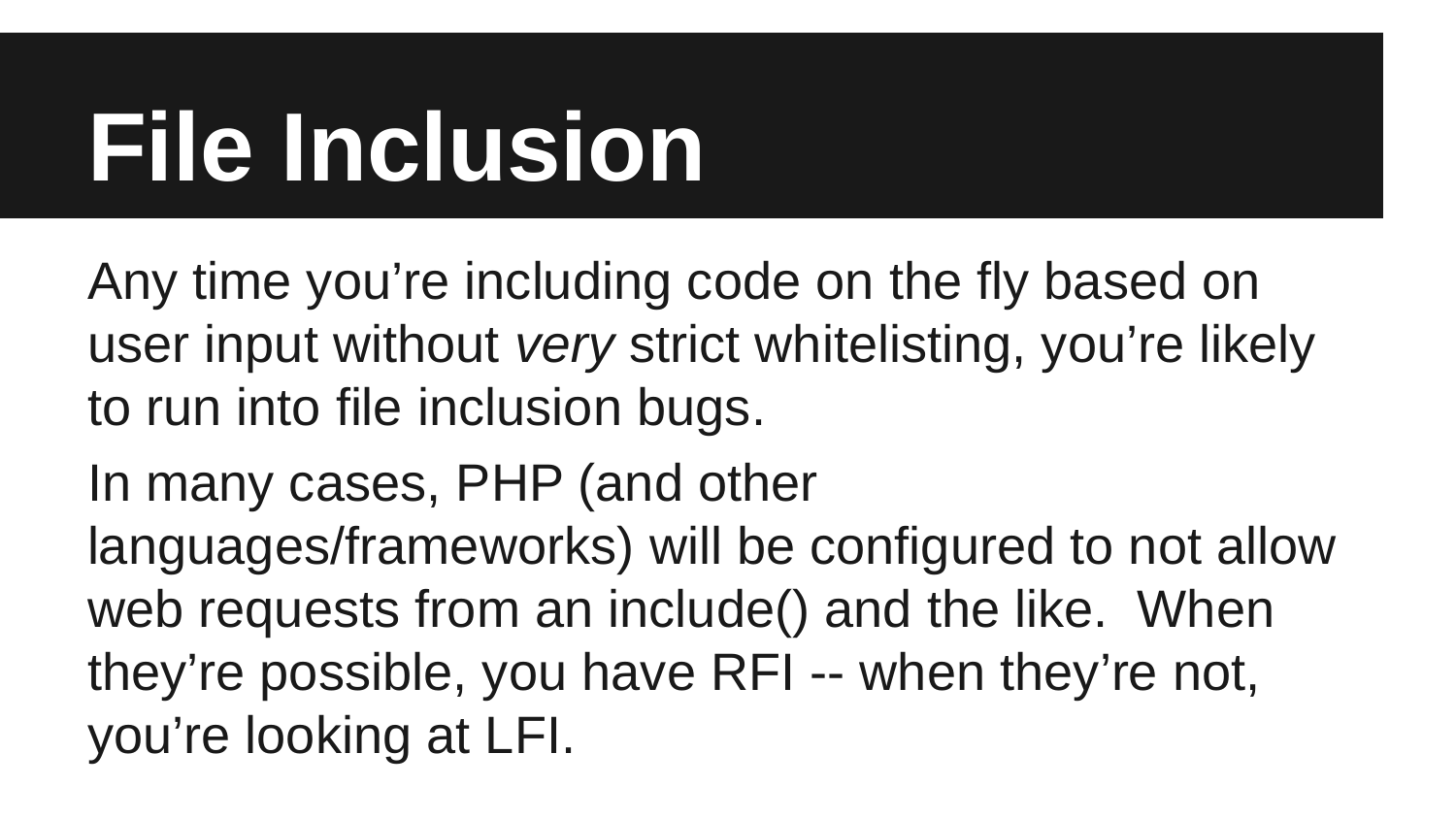

# File Inclusion
Any time you’re including code on the fly based on user input without very strict whitelisting, you’re likely to run into file inclusion bugs.
In many cases, PHP (and other languages/frameworks) will be configured to not allow web requests from an include() and the like.  When they’re possible, you have RFI -- when they’re not, you’re looking at LFI.